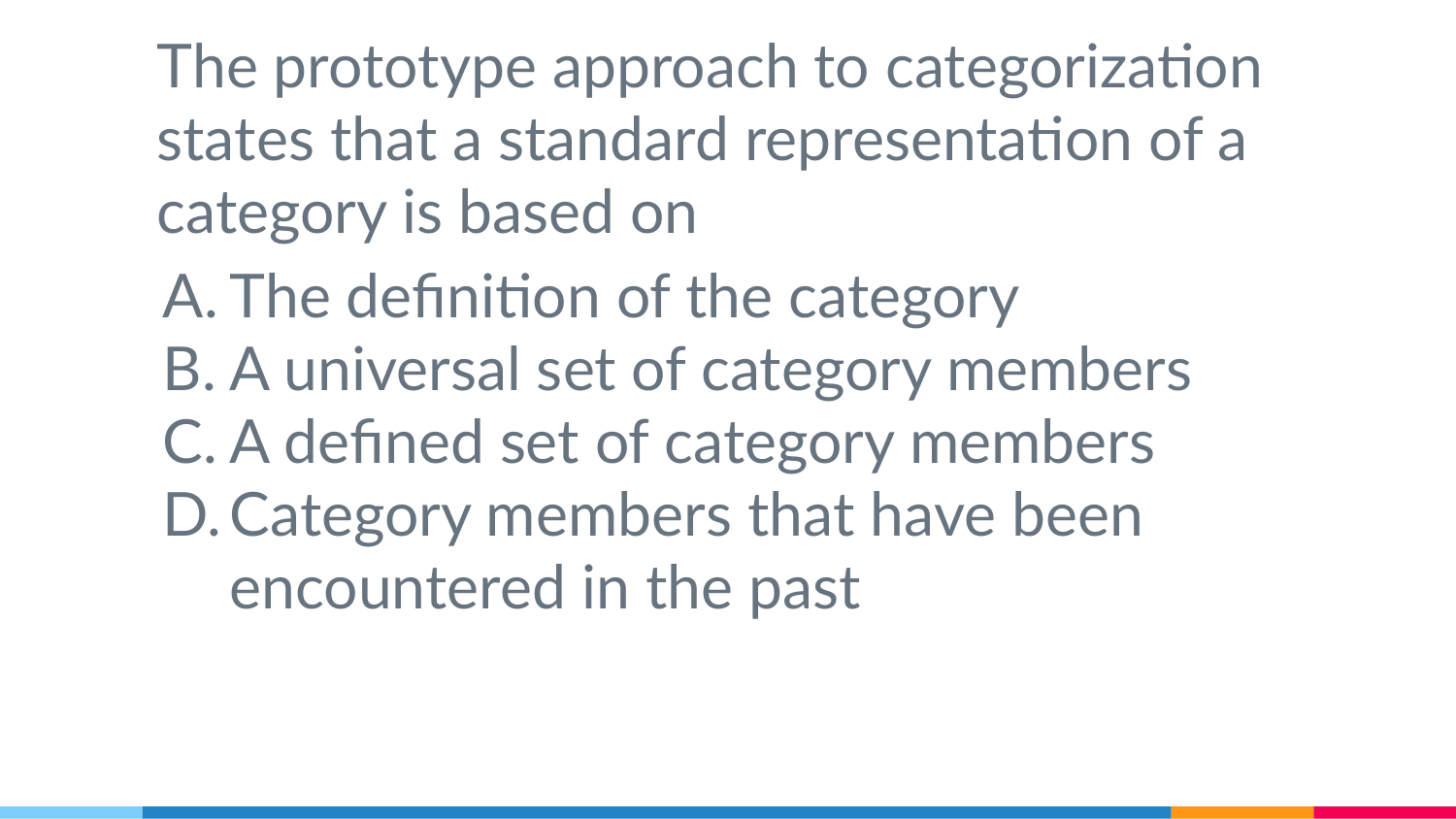

The prototype approach to categorization states that a standard representation of a category is based on
The definition of the category
A universal set of category members
A defined set of category members
Category members that have been encountered in the past